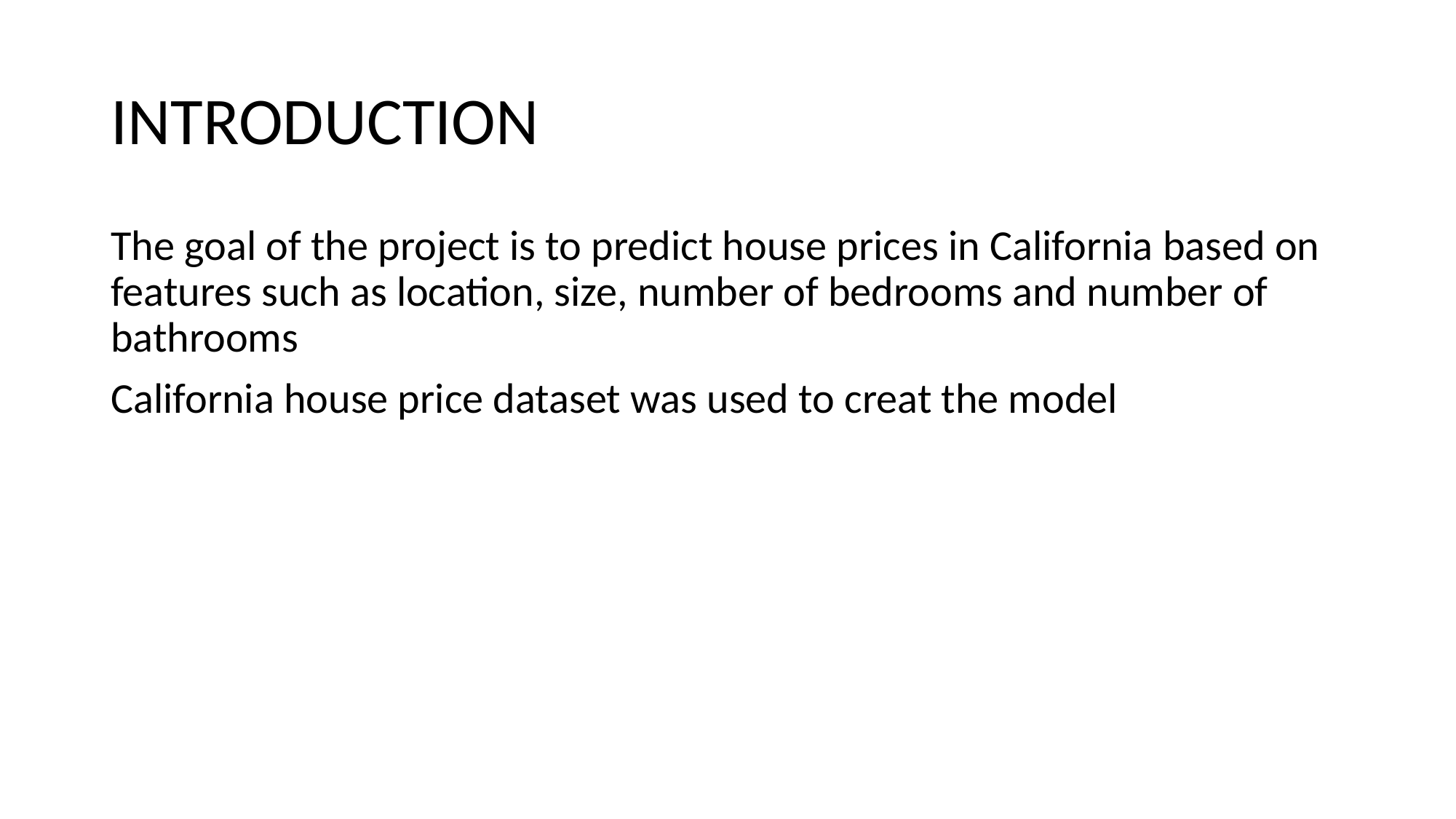

# INTRODUCTION
The goal of the project is to predict house prices in California based on features such as location, size, number of bedrooms and number of bathrooms
California house price dataset was used to creat the model